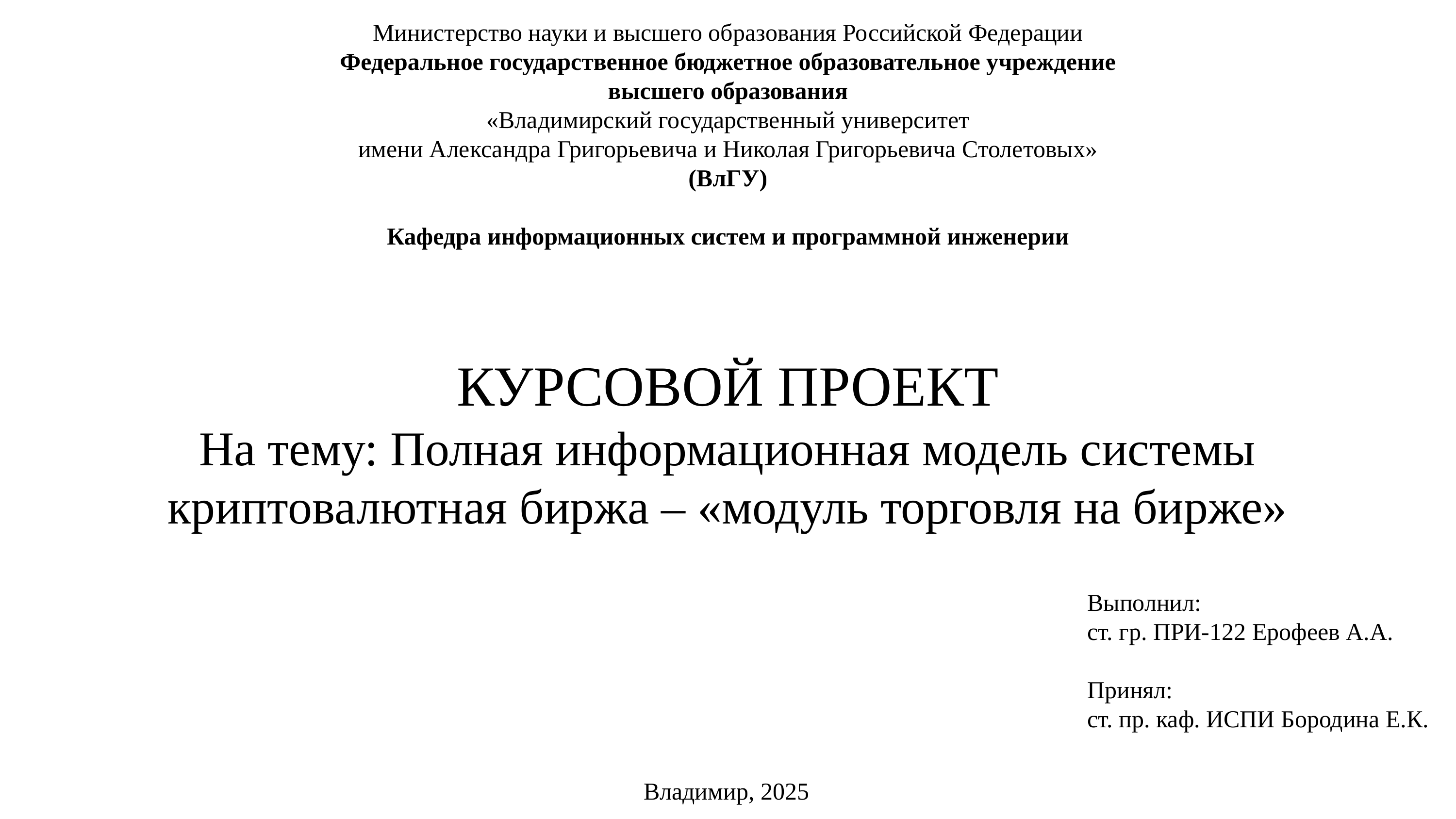

# Министерство науки и высшего образования Российской Федерации Федеральное государственное бюджетное образовательное учреждение высшего образования «Владимирский государственный университет имени Александра Григорьевича и Николая Григорьевича Столетовых» (ВлГУ)   Кафедра информационных систем и программной инженерии
КУРСОВОЙ ПРОЕКТ
На тему: Полная информационная модель системы криптовалютная биржа – «модуль торговля на бирже»
Выполнил:
ст. гр. ПРИ-122 Ерофеев А.А.

Принял:
ст. пр. каф. ИСПИ Бородина Е.К.

Владимир, 2025